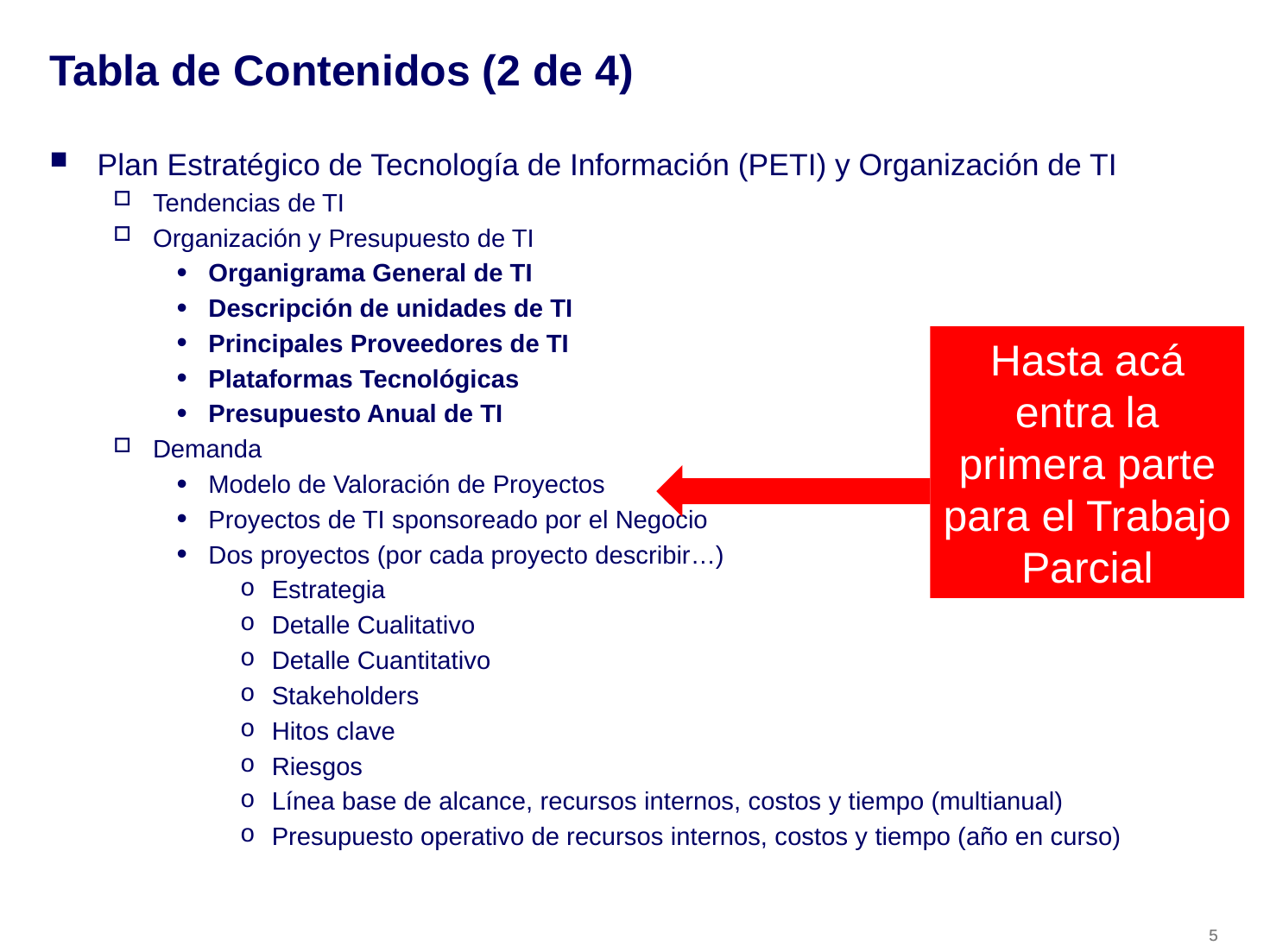

# Tabla de Contenidos (2 de 4)
Plan Estratégico de Tecnología de Información (PETI) y Organización de TI
Tendencias de TI
Organización y Presupuesto de TI
Organigrama General de TI
Descripción de unidades de TI
Principales Proveedores de TI
Plataformas Tecnológicas
Presupuesto Anual de TI
Demanda
Modelo de Valoración de Proyectos
Proyectos de TI sponsoreado por el Negocio
Dos proyectos (por cada proyecto describir…)
Estrategia
Detalle Cualitativo
Detalle Cuantitativo
Stakeholders
Hitos clave
Riesgos
Línea base de alcance, recursos internos, costos y tiempo (multianual)
Presupuesto operativo de recursos internos, costos y tiempo (año en curso)
Hasta acá entra la primera parte para el Trabajo Parcial